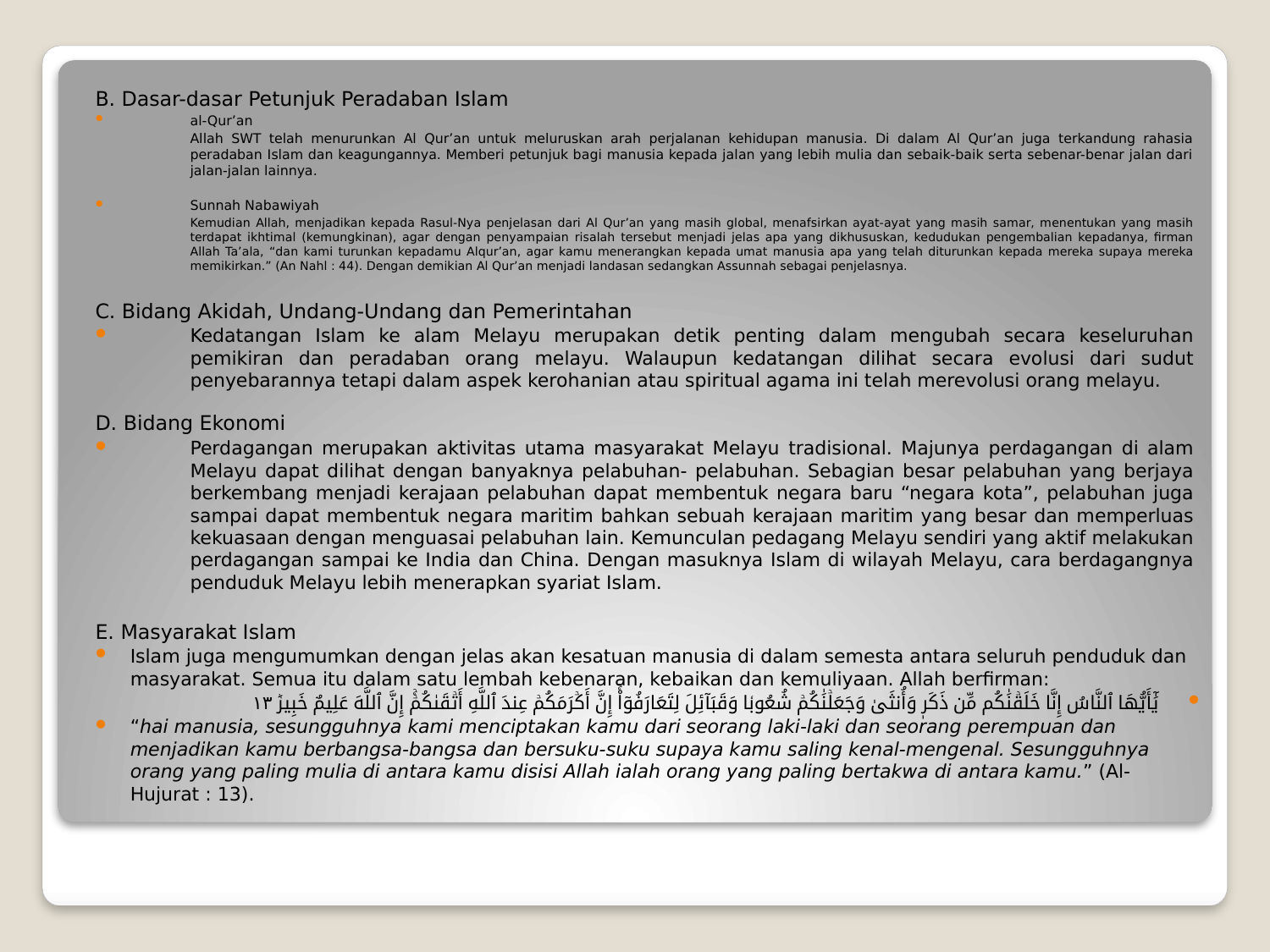

B. Dasar-dasar Petunjuk Peradaban Islam
al-Qur’an
Allah SWT telah menurunkan Al Qur’an untuk meluruskan arah perjalanan kehidupan manusia. Di dalam Al Qur’an juga terkandung rahasia peradaban Islam dan keagungannya. Memberi petunjuk bagi manusia kepada jalan yang lebih mulia dan sebaik-baik serta sebenar-benar jalan dari jalan-jalan lainnya.

Sunnah Nabawiyah
Kemudian Allah, menjadikan kepada Rasul-Nya penjelasan dari Al Qur’an yang masih global, menafsirkan ayat-ayat yang masih samar, menentukan yang masih terdapat ikhtimal (kemungkinan), agar dengan penyampaian risalah tersebut menjadi jelas apa yang dikhususkan, kedudukan pengembalian kepadanya, firman Allah Ta’ala, “dan kami turunkan kepadamu Alqur’an, agar kamu menerangkan kepada umat manusia apa yang telah diturunkan kepada mereka supaya mereka memikirkan.” (An Nahl : 44). Dengan demikian Al Qur’an menjadi landasan sedangkan Assunnah sebagai penjelasnya.

C. Bidang Akidah, Undang-Undang dan Pemerintahan
Kedatangan Islam ke alam Melayu merupakan detik penting dalam mengubah secara keseluruhan pemikiran dan peradaban orang melayu. Walaupun kedatangan dilihat secara evolusi dari sudut penyebarannya tetapi dalam aspek kerohanian atau spiritual agama ini telah merevolusi orang melayu.

D. Bidang Ekonomi
Perdagangan merupakan aktivitas utama masyarakat Melayu tradisional. Majunya perdagangan di alam Melayu dapat dilihat dengan banyaknya pelabuhan- pelabuhan. Sebagian besar pelabuhan yang berjaya berkembang menjadi kerajaan pelabuhan dapat membentuk negara baru “negara kota”, pelabuhan juga sampai dapat membentuk negara maritim bahkan sebuah kerajaan maritim yang besar dan memperluas kekuasaan dengan menguasai pelabuhan lain. Kemunculan pedagang Melayu sendiri yang aktif melakukan perdagangan sampai ke India dan China. Dengan masuknya Islam di wilayah Melayu, cara berdagangnya penduduk Melayu lebih menerapkan syariat Islam.

E. Masyarakat Islam
Islam juga mengumumkan dengan jelas akan kesatuan manusia di dalam semesta antara seluruh penduduk dan masyarakat. Semua itu dalam satu lembah kebenaran, kebaikan dan kemuliyaan. Allah berfirman:
يَٰٓأَيُّهَا ٱلنَّاسُ إِنَّا خَلَقۡنَٰكُم مِّن ذَكَرٖ وَأُنثَىٰ وَجَعَلۡنَٰكُمۡ شُعُوبٗا وَقَبَآئِلَ لِتَعَارَفُوٓاْۚ إِنَّ أَكۡرَمَكُمۡ عِندَ ٱللَّهِ أَتۡقَىٰكُمۡۚ إِنَّ ٱللَّهَ عَلِيمٌ خَبِيرٞ ١٣
“hai manusia, sesungguhnya kami menciptakan kamu dari seorang laki-laki dan seorang perempuan dan menjadikan kamu berbangsa-bangsa dan bersuku-suku supaya kamu saling kenal-mengenal. Sesungguhnya orang yang paling mulia di antara kamu disisi Allah ialah orang yang paling bertakwa di antara kamu.” (Al-Hujurat : 13).